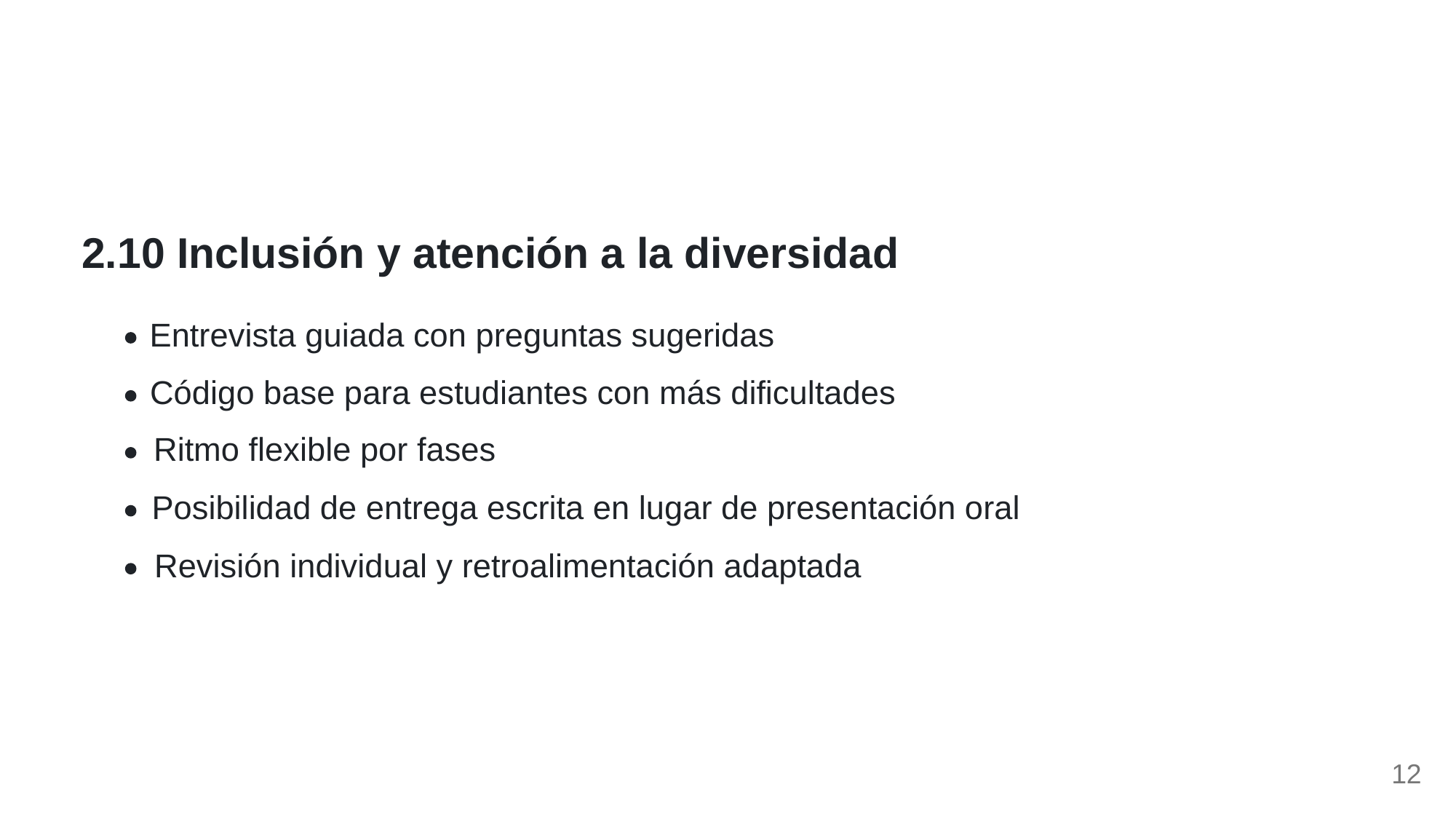

2.10 Inclusión y atención a la diversidad
Entrevista guiada con preguntas sugeridas

Código base para estudiantes con más dificultades

Ritmo flexible por fases

Posibilidad de entrega escrita en lugar de presentación oral

Revisión individual y retroalimentación adaptada

12